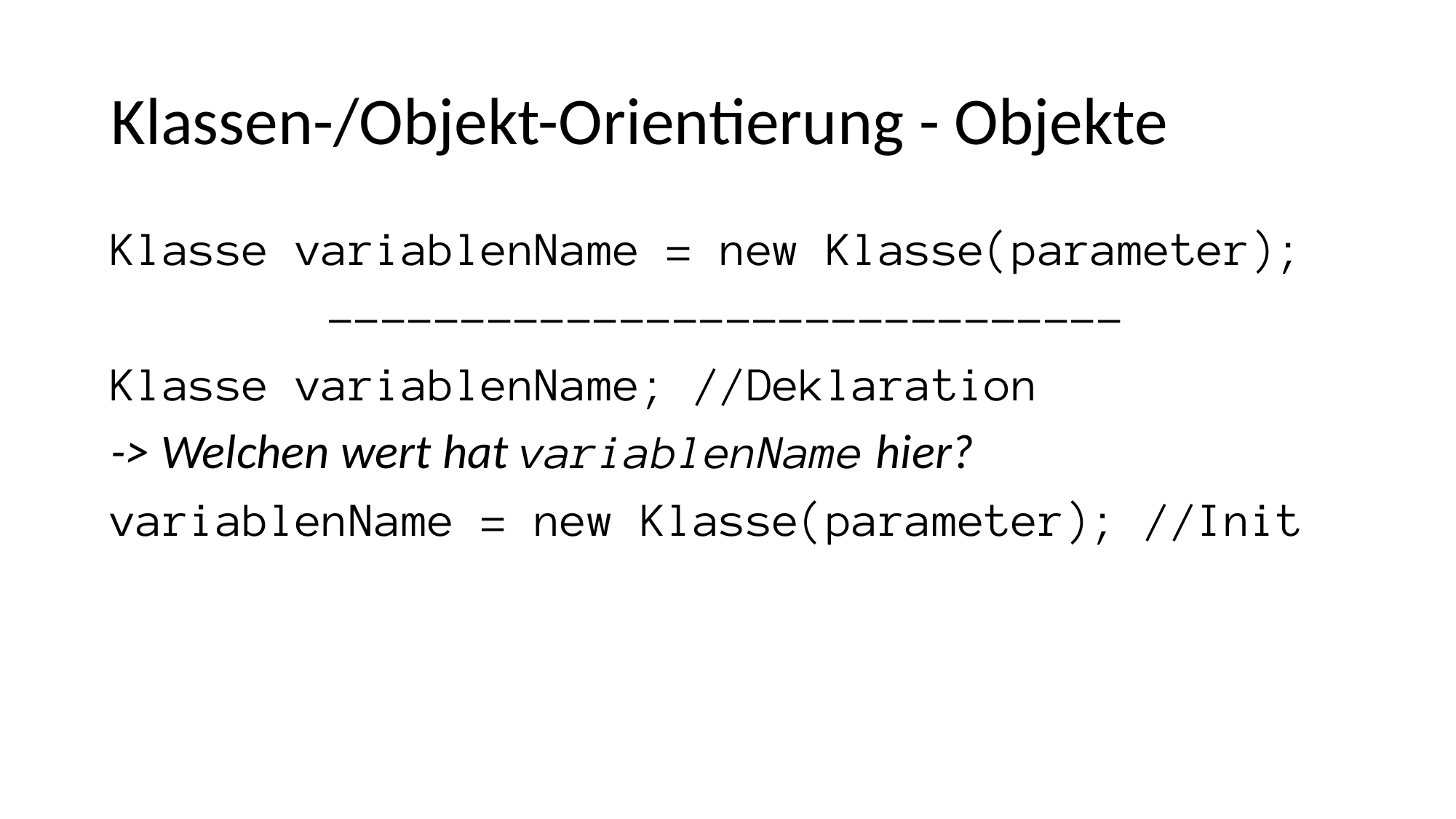

# Klassen-/Objekt-Orientierung - Objekte
Klasse variablenName = new Klasse(parameter);
------------------------------
Klasse variablenName; //Deklaration
-> Welchen wert hat variablenName hier?
variablenName = new Klasse(parameter); //Init